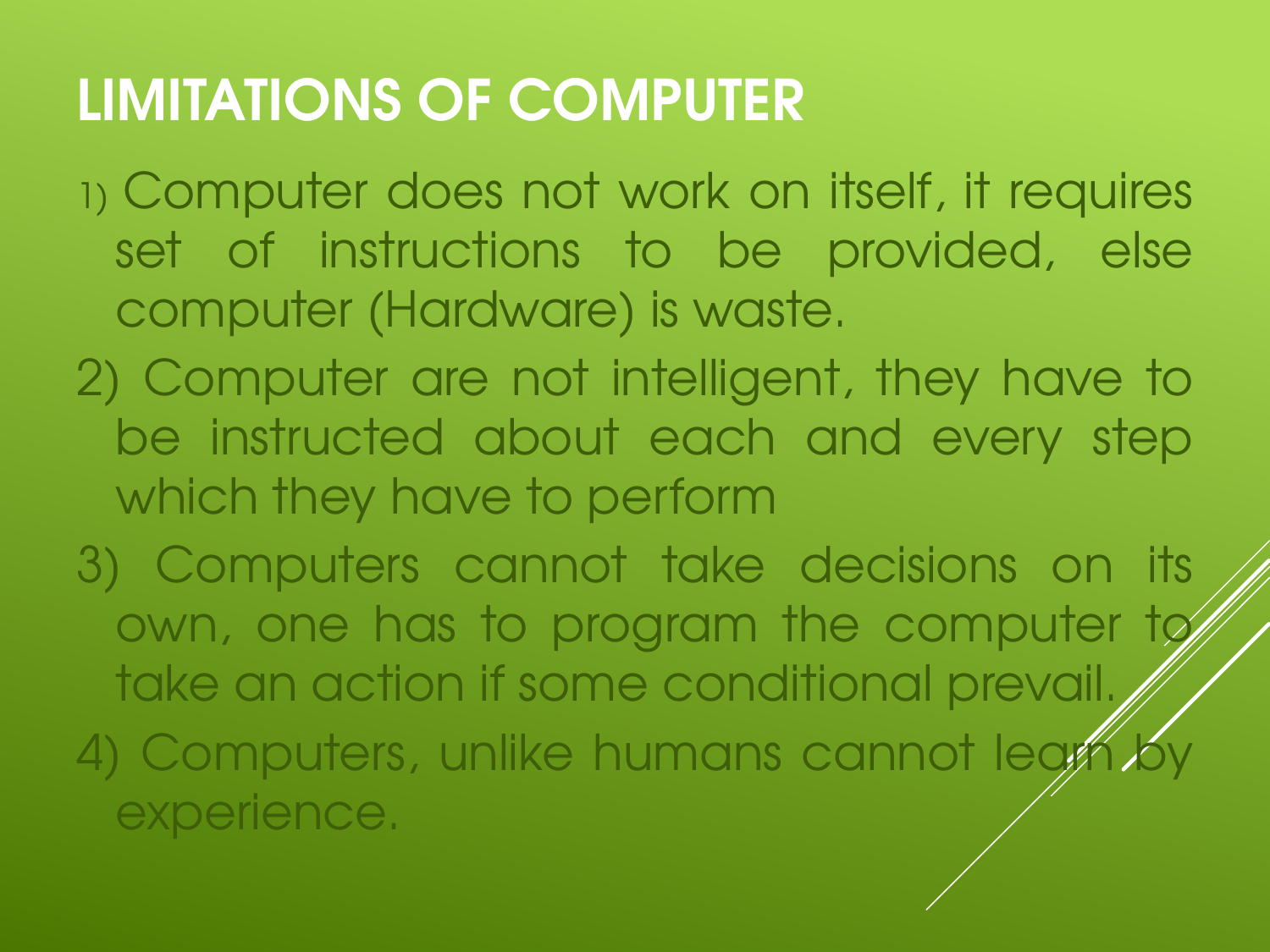

# Limitations of Computer
1) Computer does not work on itself, it requires set of instructions to be provided, else computer (Hardware) is waste.
2) Computer are not intelligent, they have to be instructed about each and every step which they have to perform
3) Computers cannot take decisions on its own, one has to program the computer to take an action if some conditional prevail.
4) Computers, unlike humans cannot learn by experience.